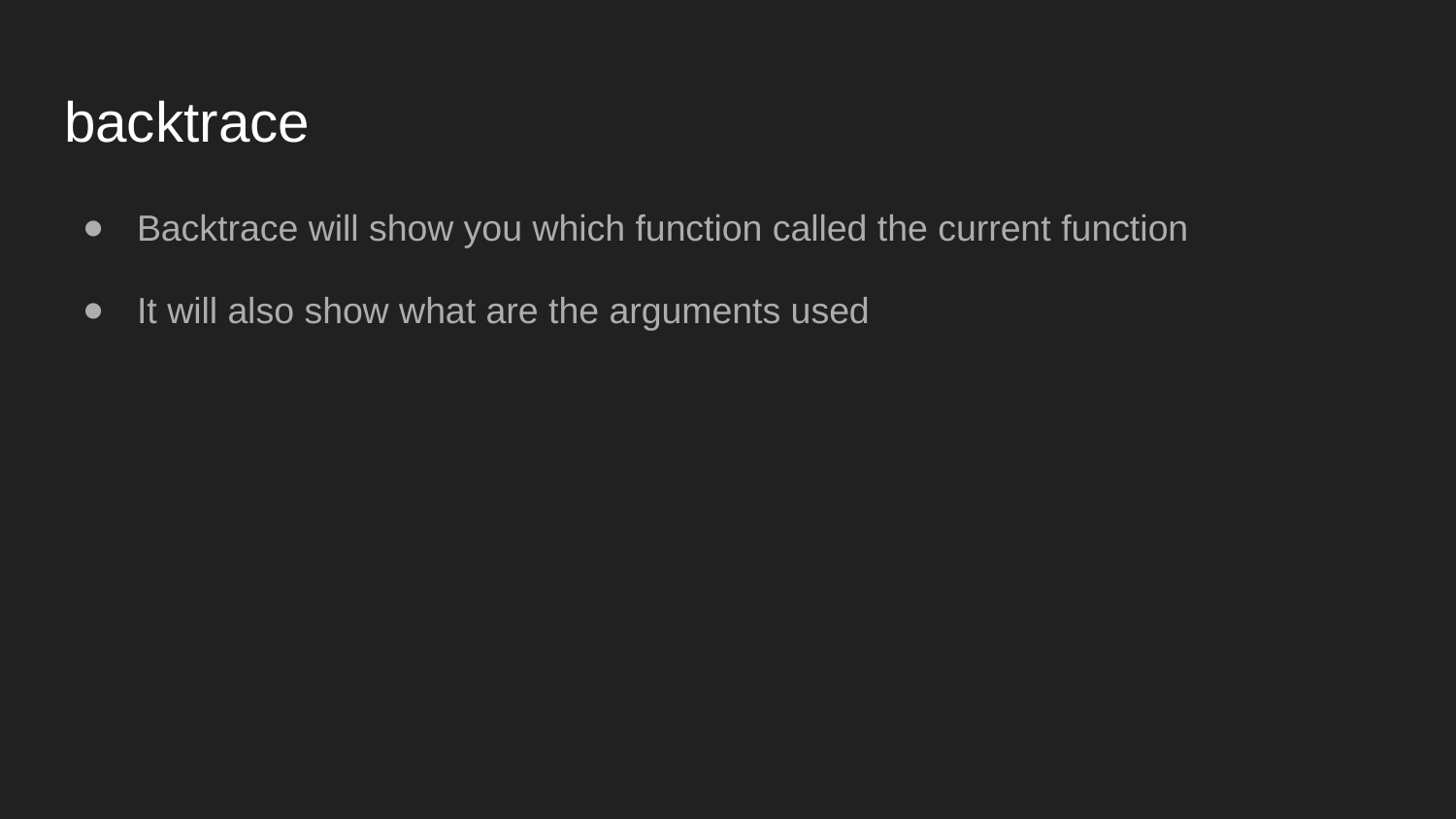

# backtrace
Backtrace will show you which function called the current function
It will also show what are the arguments used